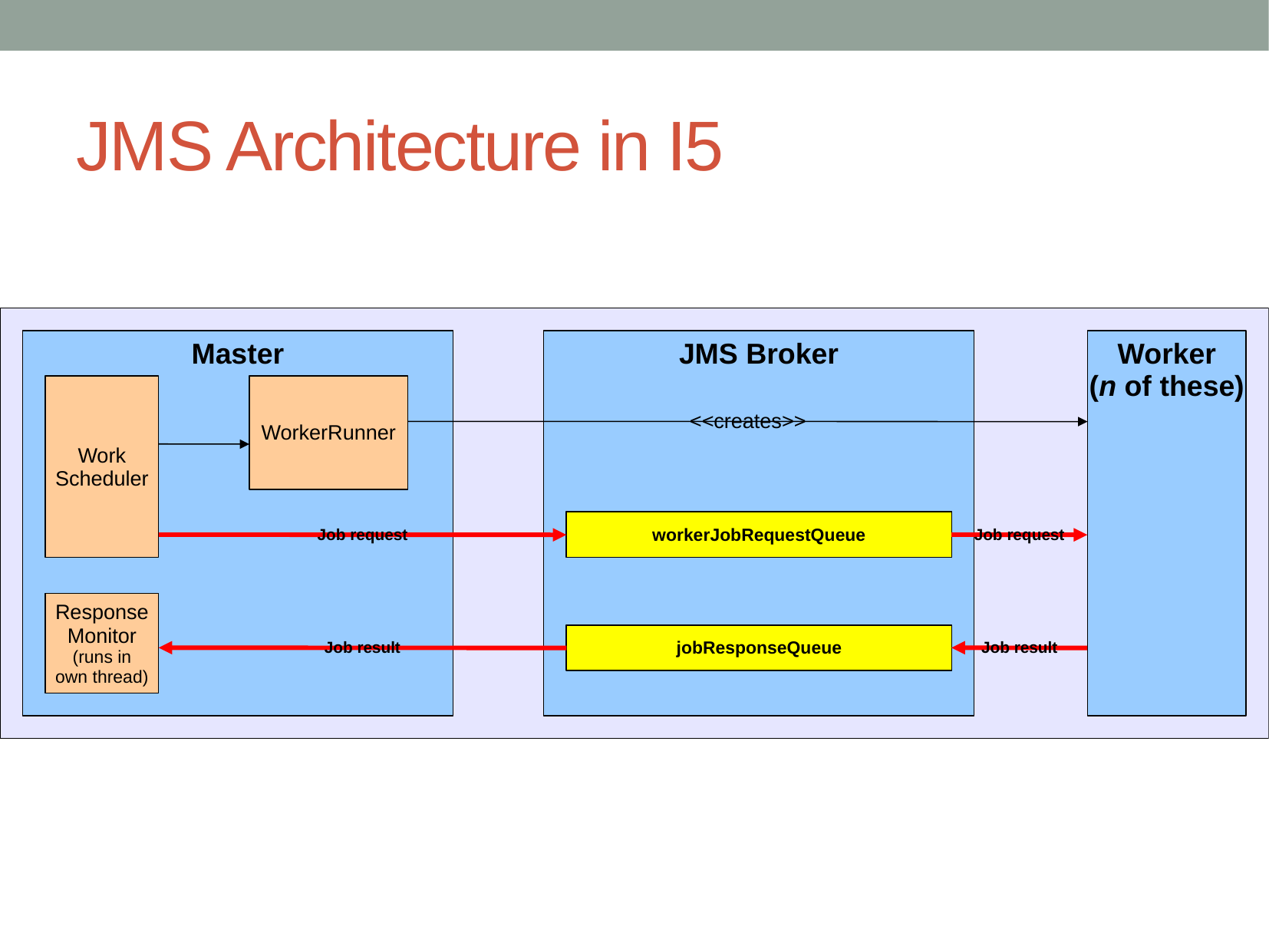

# JMS Architecture in I5

Master
JMS Broker
Worker
(n of these)
Work
Scheduler
WorkerRunner
<<creates>>

workerJobRequestQueue
Job request
Job request

Response
Monitor
(runs in
own thread)
jobResponseQueue
Job result
Job result